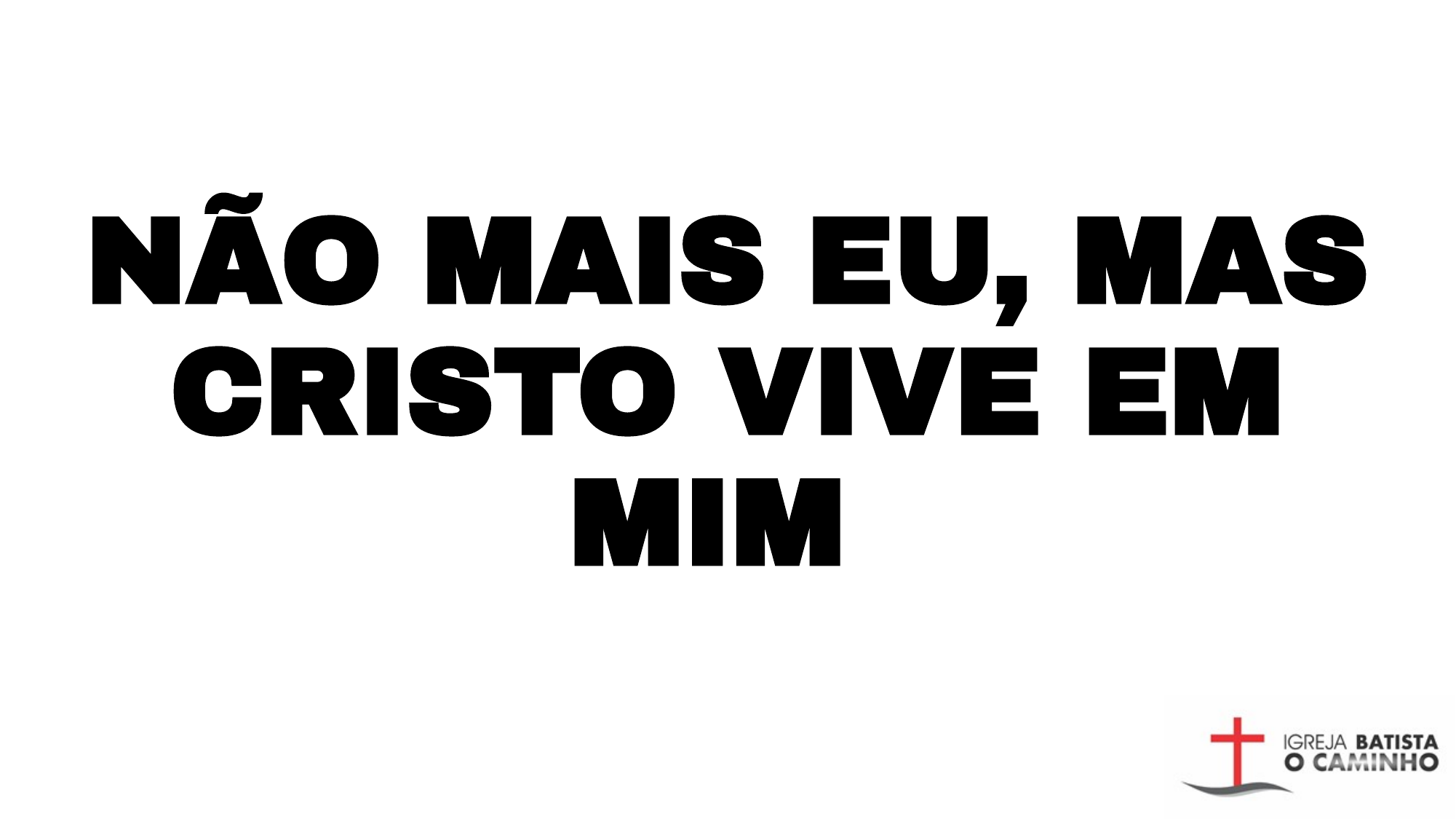

# NÃO MAIS EU, MAS CRISTO VIVE EM MIM